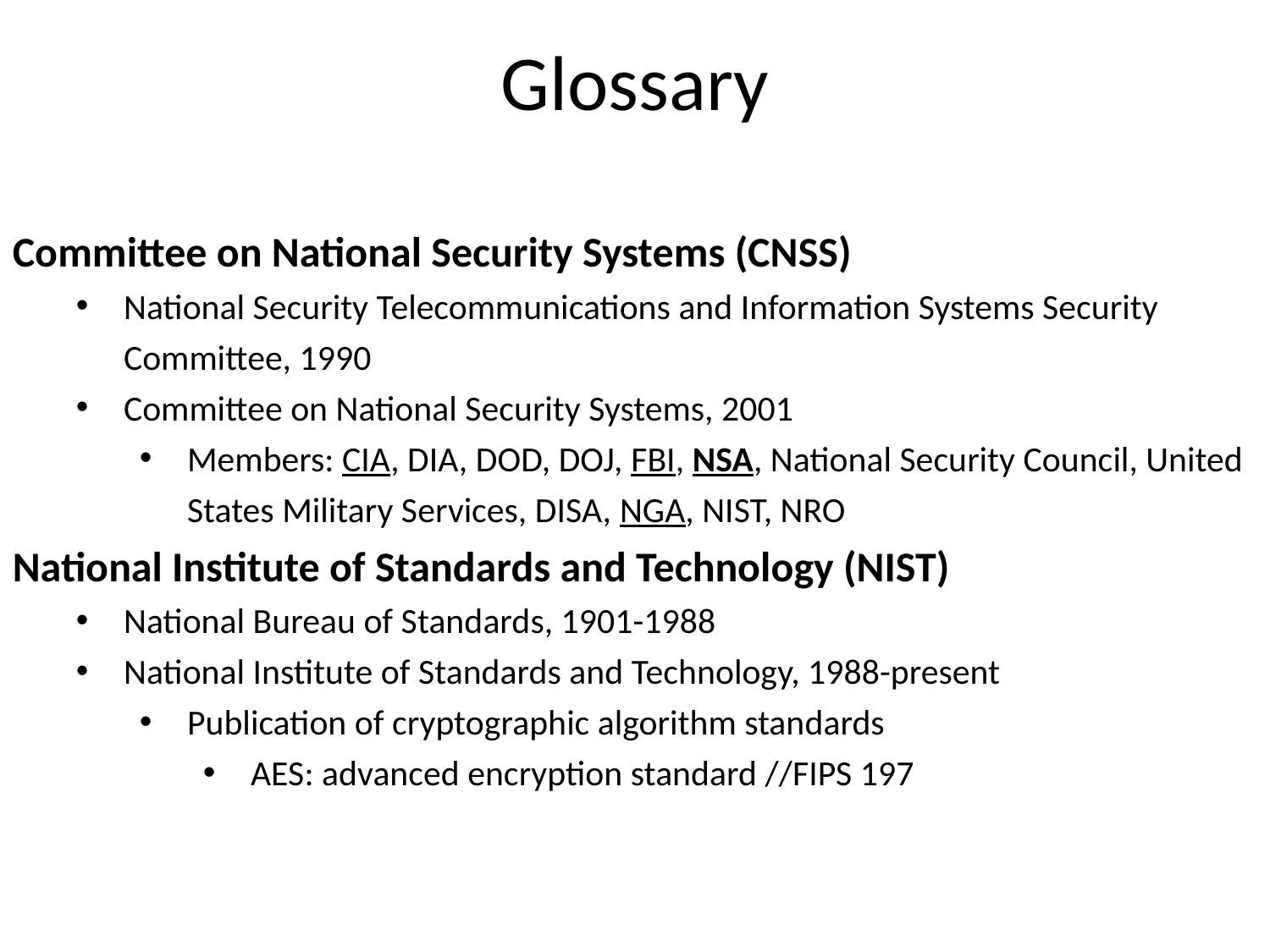

# Glossary
Committee on National Security Systems (CNSS)
National Security Telecommunications and Information Systems Security Committee, 1990
Committee on National Security Systems, 2001
Members: CIA, DIA, DOD, DOJ, FBI, NSA, National Security Council, United States Military Services, DISA, NGA, NIST, NRO
National Institute of Standards and Technology (NIST)
National Bureau of Standards, 1901-1988
National Institute of Standards and Technology, 1988-present
Publication of cryptographic algorithm standards
AES: advanced encryption standard //FIPS 197